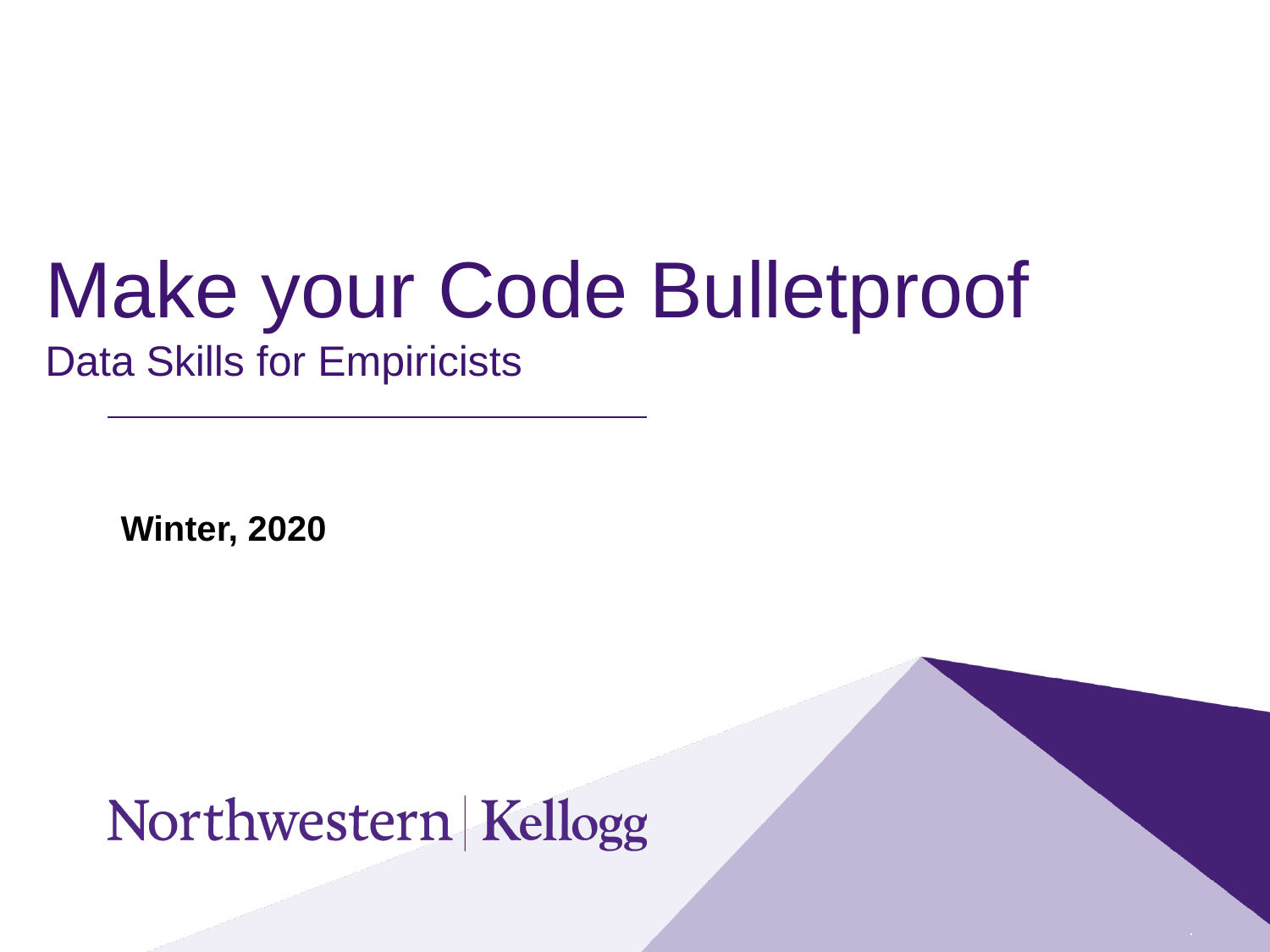

# Make your Code Bulletproof Data Skills for Empiricists

Winter, 2020
.